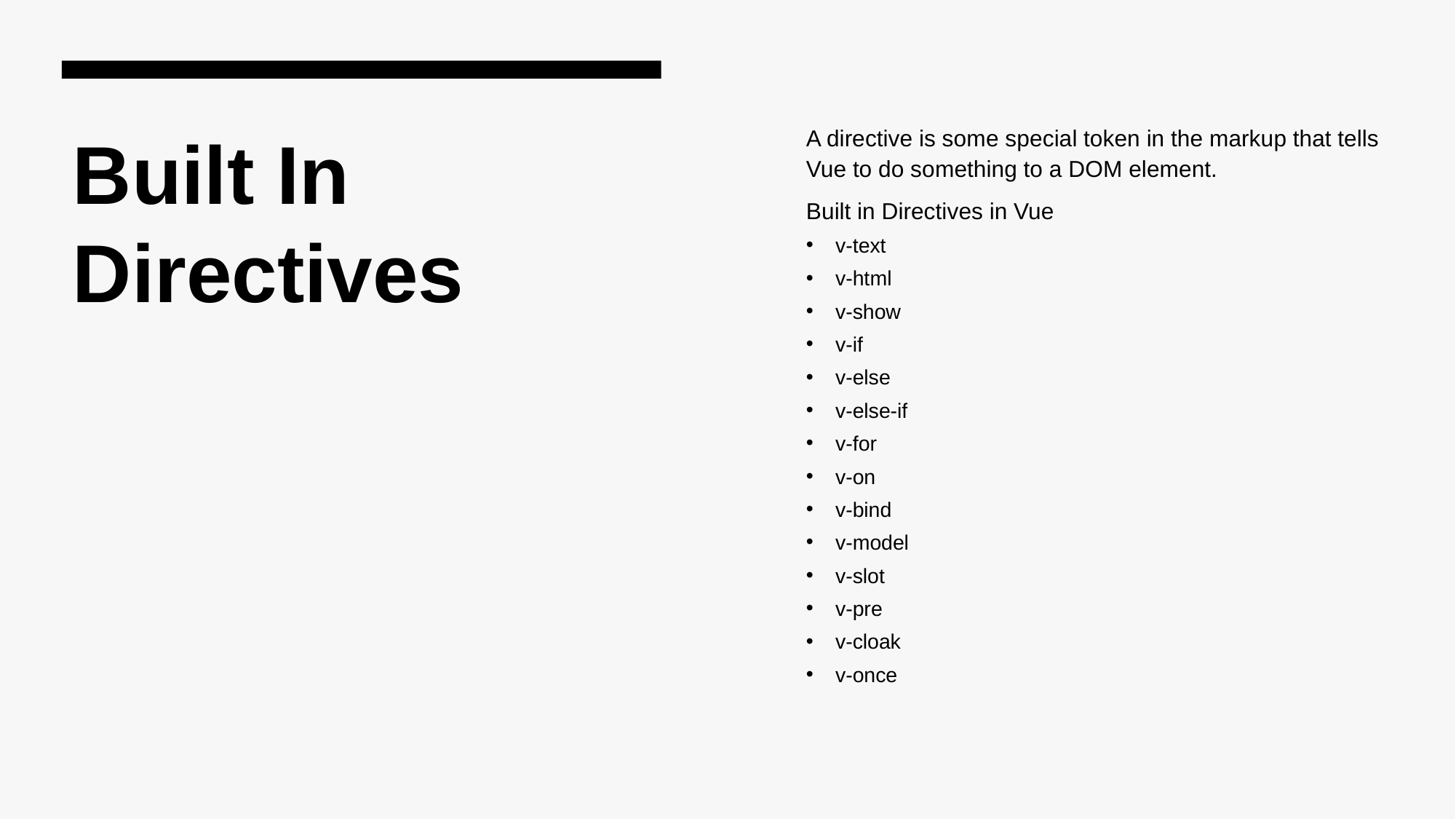

A directive is some special token in the markup that tells Vue to do something to a DOM element.
Built in Directives in Vue
v-text
v-html
v-show
v-if
v-else
v-else-if
v-for
v-on
v-bind
v-model
v-slot
v-pre
v-cloak
v-once
# Built In Directives